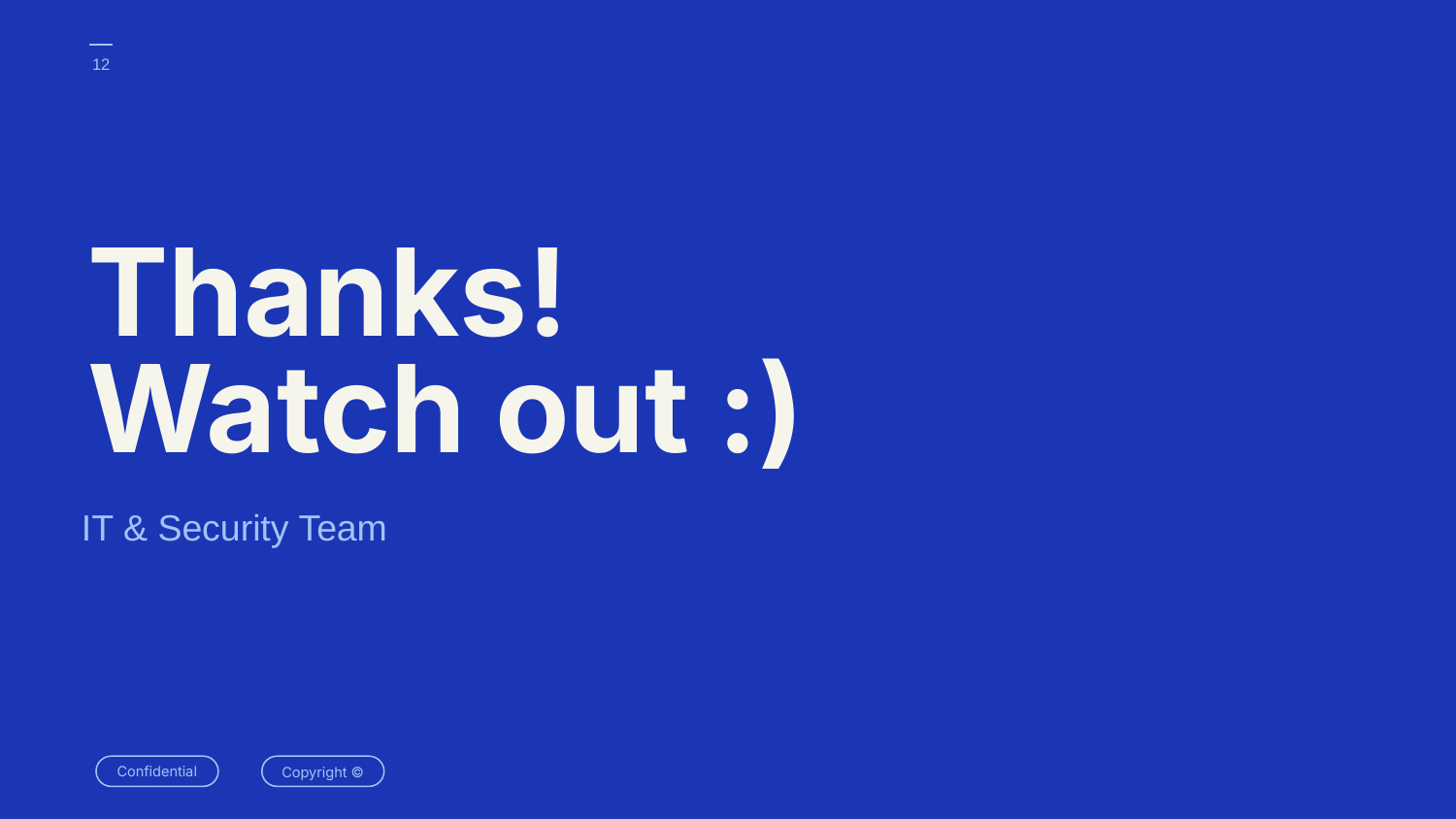

12
# Thanks!
Watch out :)
IT & Security Team